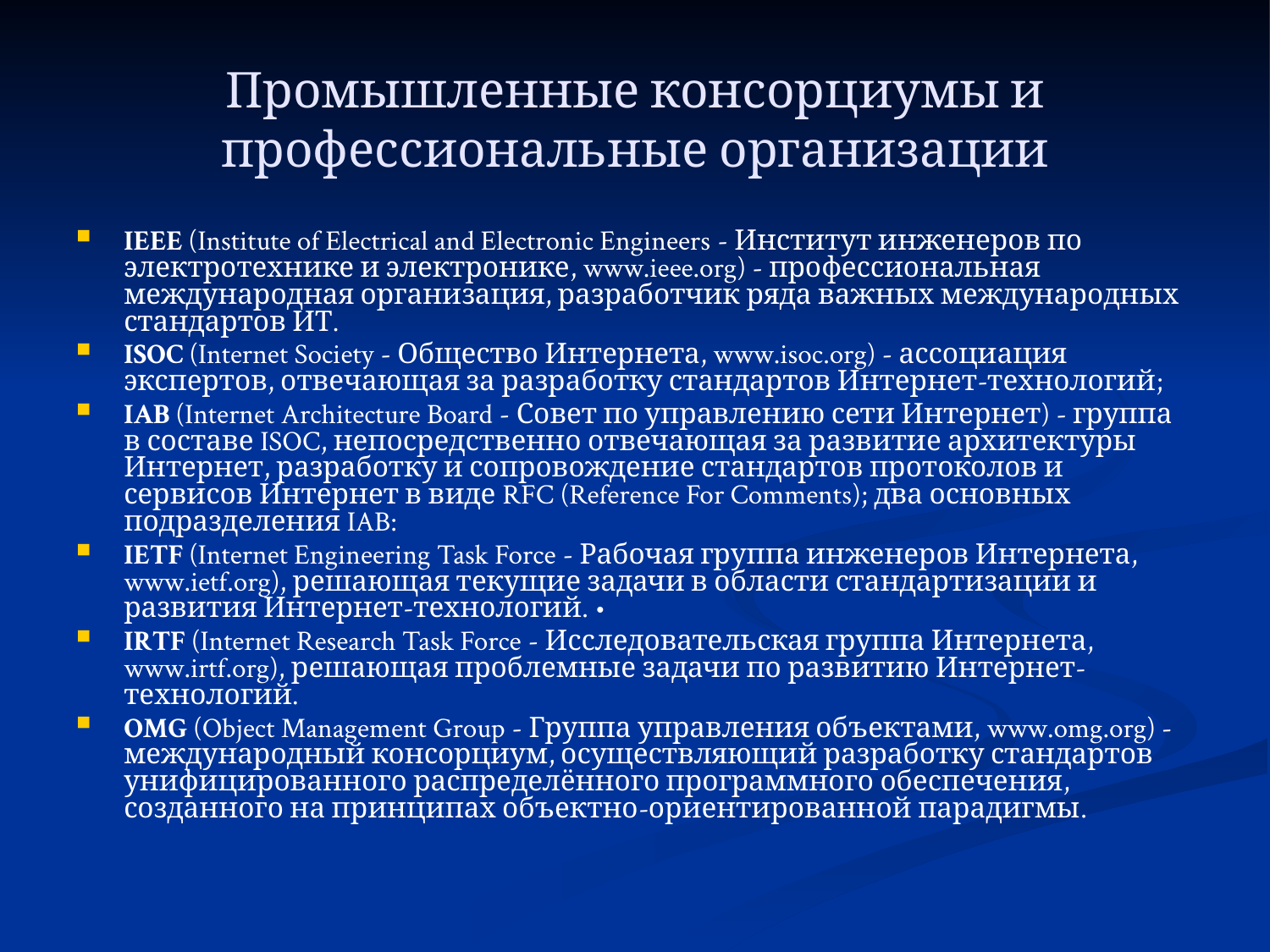

# Промышленные консорциумы и профессиональные организации
IEEE (Institute of Electrical and Electronic Engineers - Институт инженеров по электротехнике и электронике, www.ieee.org) - профессиональная международная организация, разработчик ряда важных международных стандартов ИТ.
ISOC (Internet Society - Общество Интернета, www.isoc.org) - ассоциация экспертов, отвечающая за разработку стандартов Интернет-технологий;
IAB (Internet Architecture Board - Совет по управлению сети Интернет) - группа в составе ISOC, непосредственно отвечающая за развитие архитектуры Интернет, разработку и сопровождение стандартов протоколов и сервисов Интернет в виде RFC (Reference For Comments); два основных подразделения IAB:
IETF (Internet Engineering Task Force - Рабочая группа инженеров Интернета, www.ietf.org), решающая текущие задачи в области стандартизации и развития Интернет-технологий. •
IRTF (Internet Research Task Force - Исследовательская группа Интернета, www.irtf.org), решающая проблемные задачи по развитию Интернет-технологий.
OMG (Object Management Group - Группа управления объектами, www.omg.org) - международный консорциум, осуществляющий разработку стандартов унифицированного распределённого программного обеспечения, созданного на принципах объектно-ориентированной парадигмы.